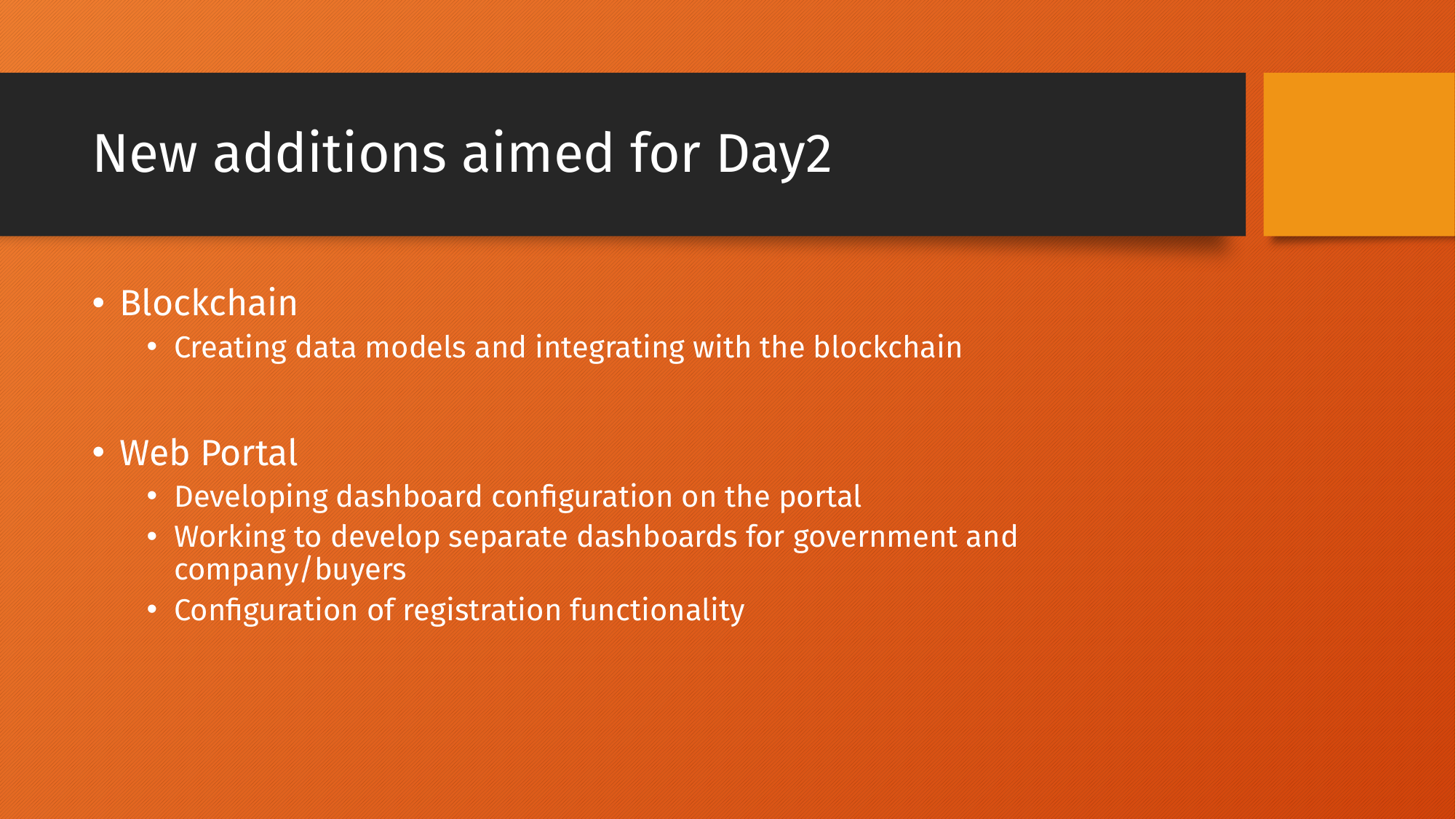

# New additions aimed for Day2
Blockchain
Creating data models and integrating with the blockchain

Web Portal
Developing dashboard configuration on the portal
Working to develop separate dashboards for government and company/buyers
Configuration of registration functionality